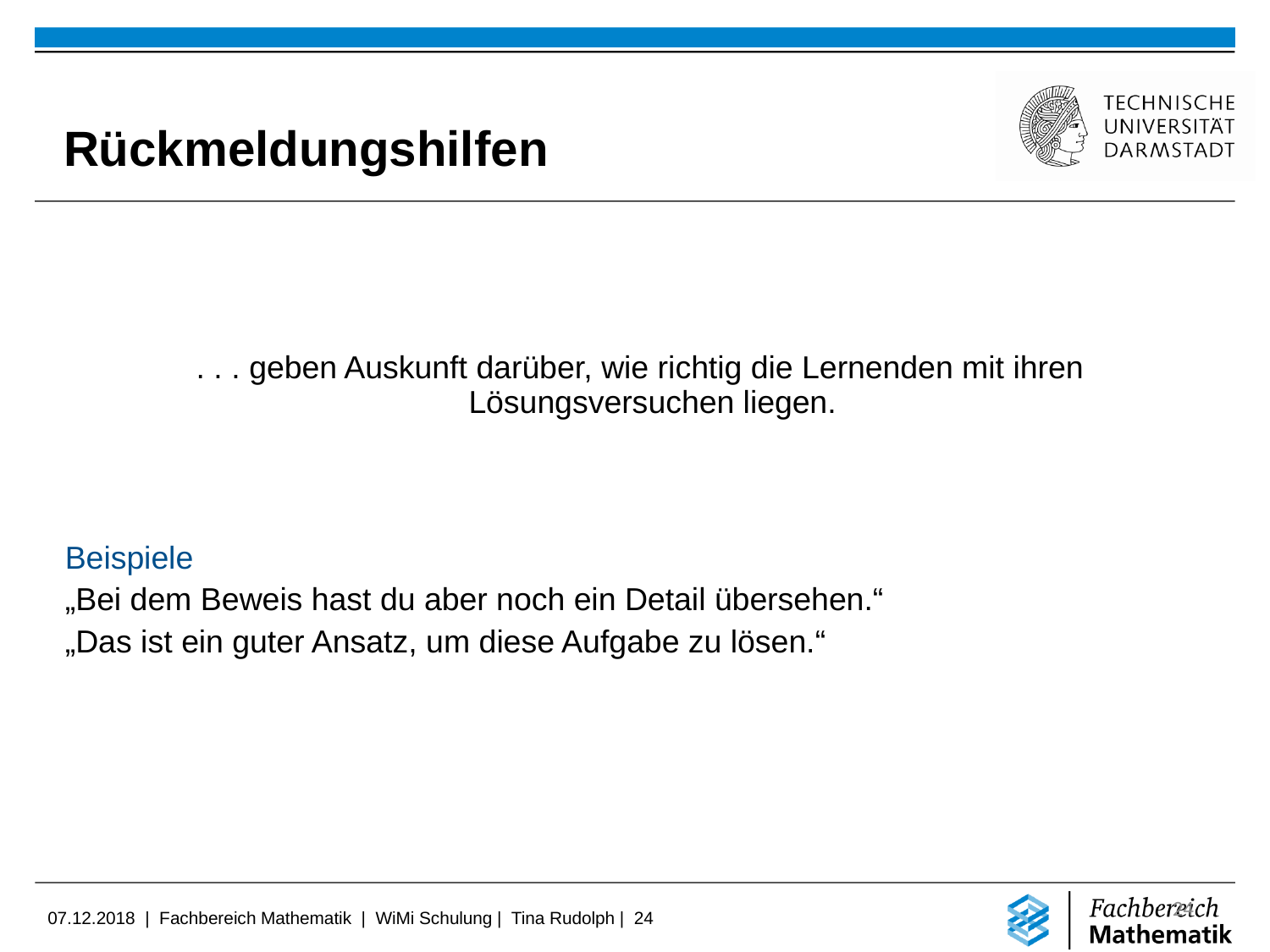

Rückmeldungshilfen

. . . geben Auskunft darüber, wie richtig die Lernenden mit ihren Lösungsversuchen liegen.

Beispiele
„Bei dem Beweis hast du aber noch ein Detail übersehen.“
„Das ist ein guter Ansatz, um diese Aufgabe zu lösen.“
24